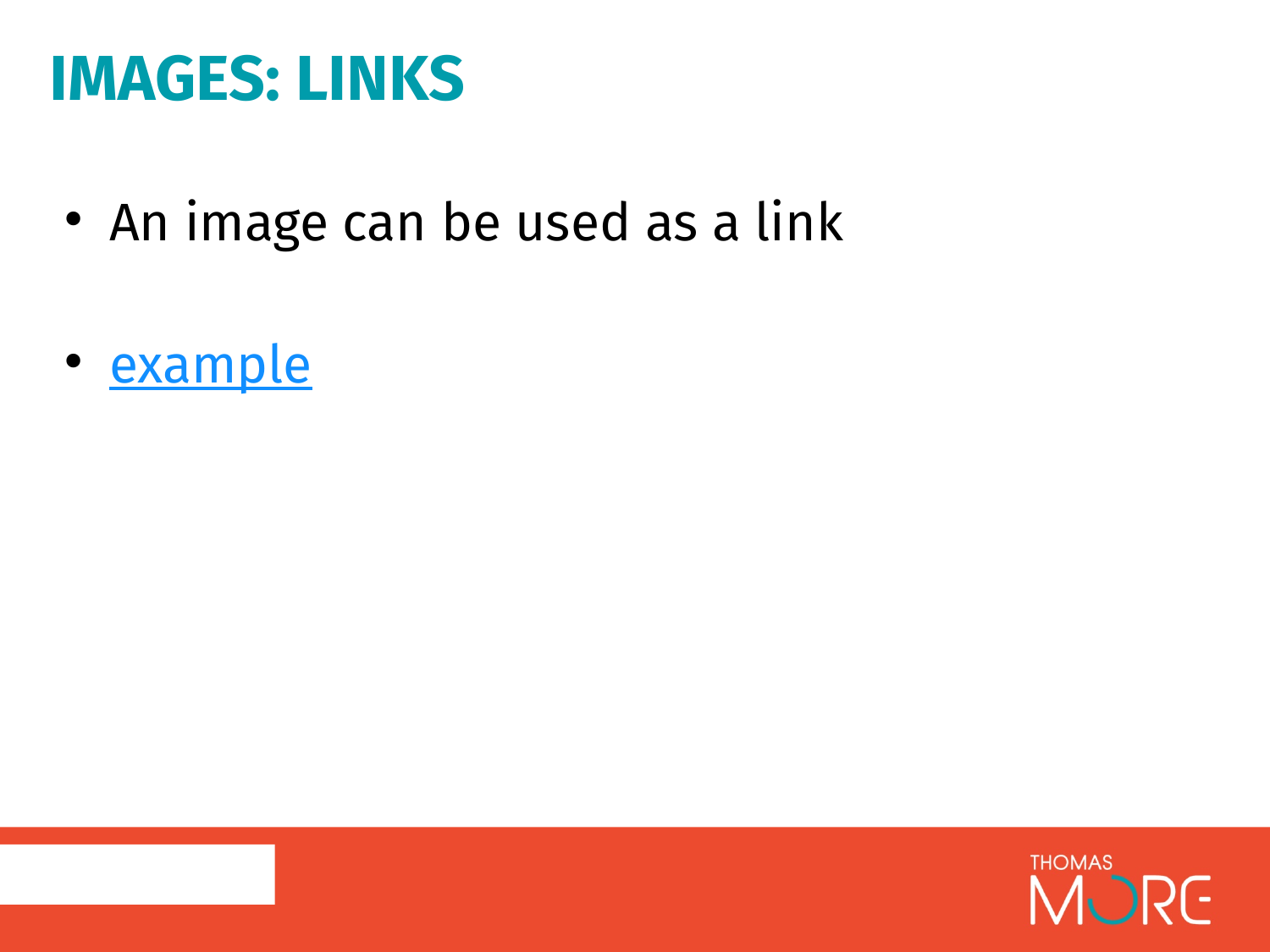

# images: links
An image can be used as a link

example